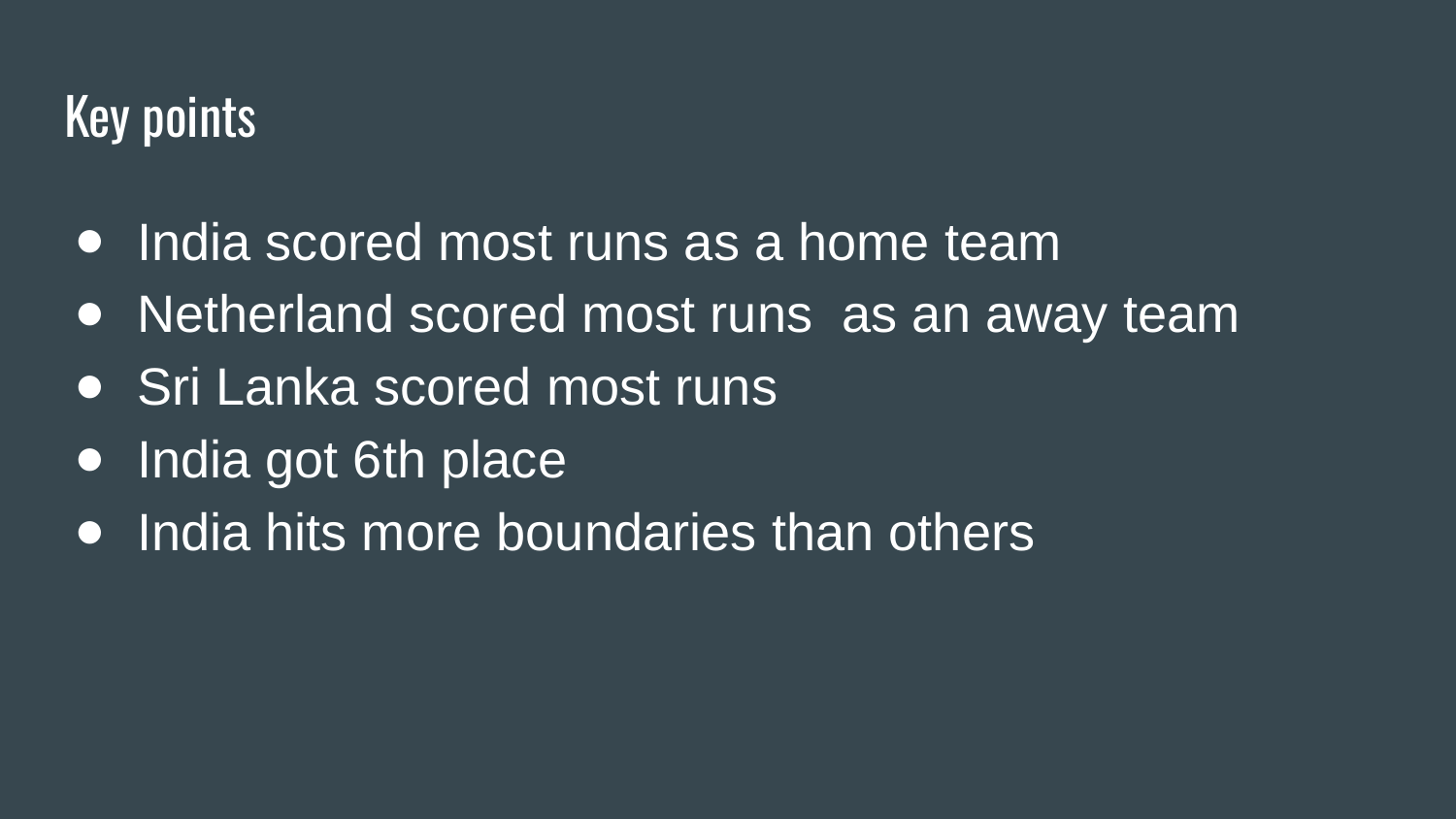

# Key points
India scored most runs as a home team
Netherland scored most runs  as an away team
Sri Lanka scored most runs
India got 6th place
India hits more boundaries than others